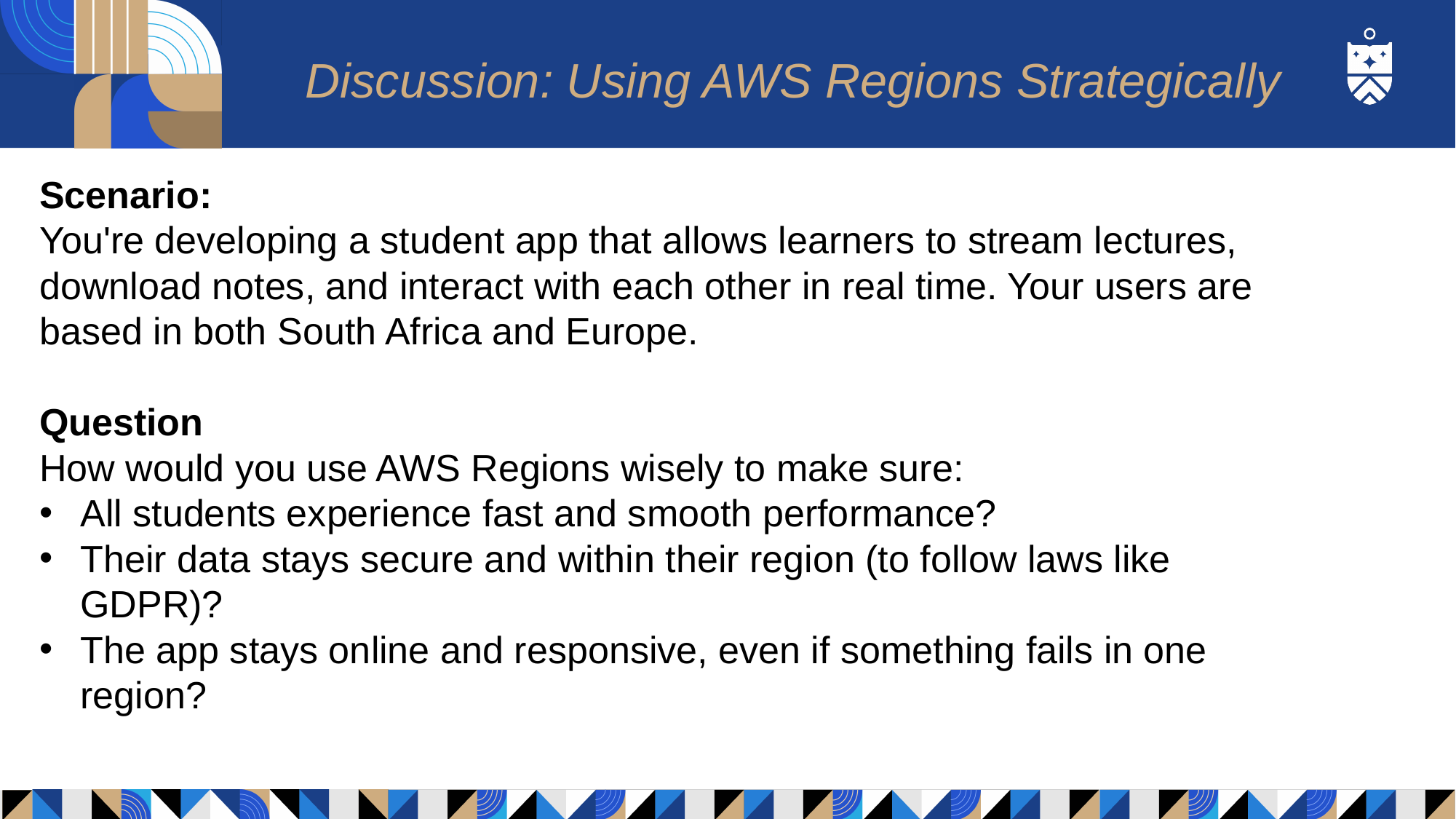

# Discussion: Using AWS Regions Strategically
Scenario:
You're developing a student app that allows learners to stream lectures, download notes, and interact with each other in real time. Your users are based in both South Africa and Europe.

Question
How would you use AWS Regions wisely to make sure:
All students experience fast and smooth performance?
Their data stays secure and within their region (to follow laws like GDPR)?
The app stays online and responsive, even if something fails in one region?